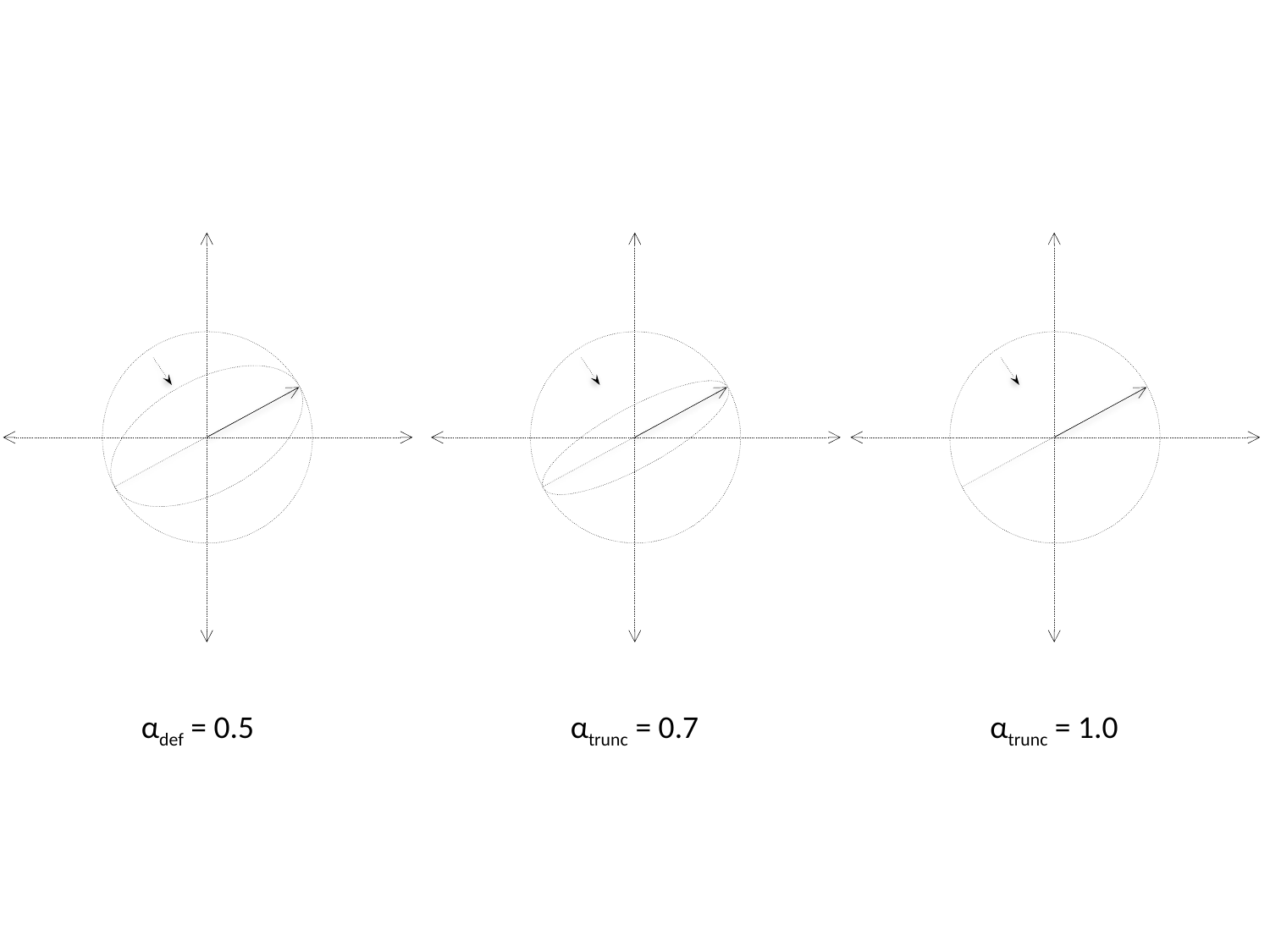

αdef = 0.5
αtrunc = 0.7
αtrunc = 1.0